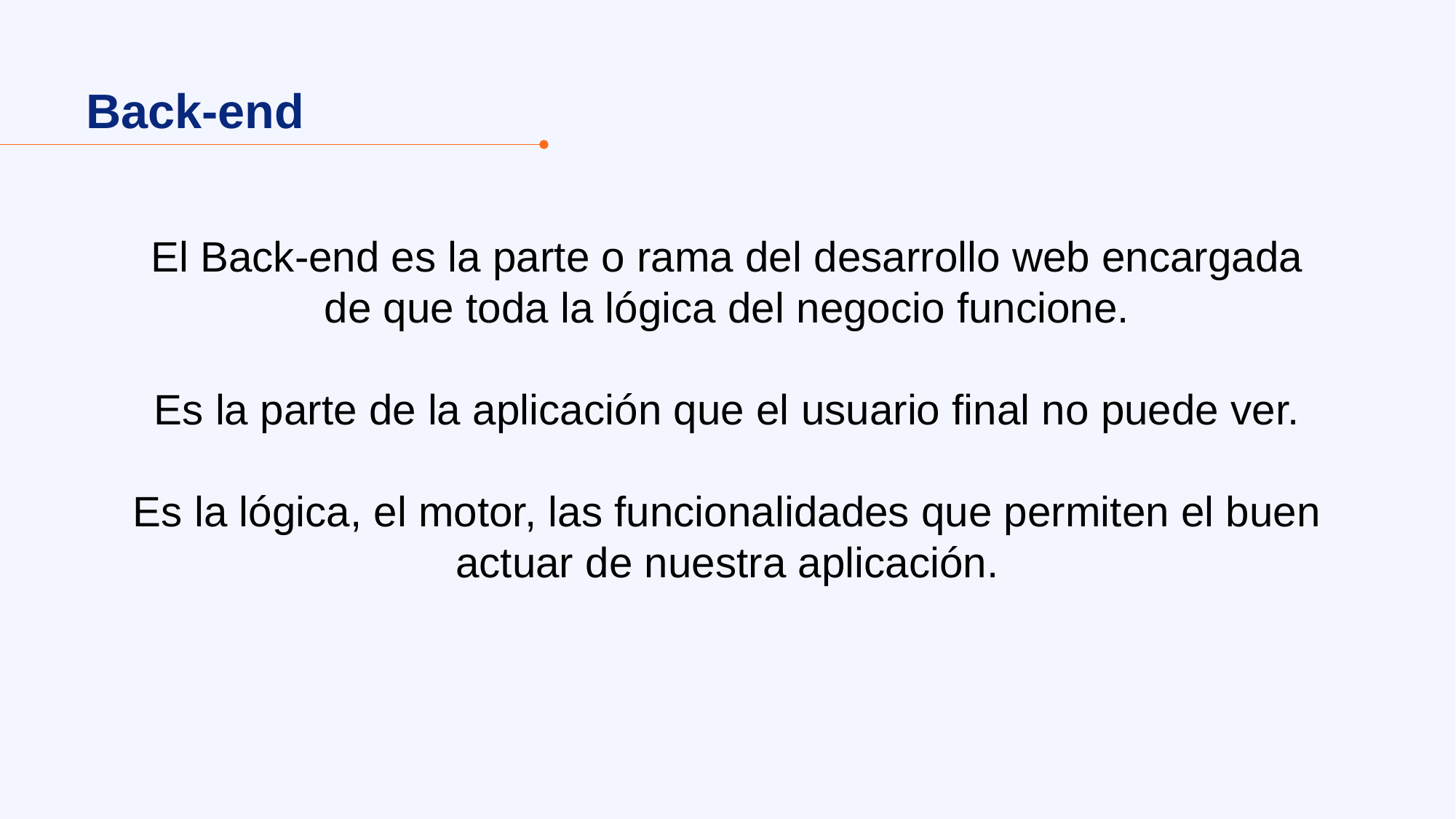

Back-end
El Back-end es la parte o rama del desarrollo web encargada de que toda la lógica del negocio funcione.

Es la parte de la aplicación que el usuario final no puede ver.

Es la lógica, el motor, las funcionalidades que permiten el buen actuar de nuestra aplicación.